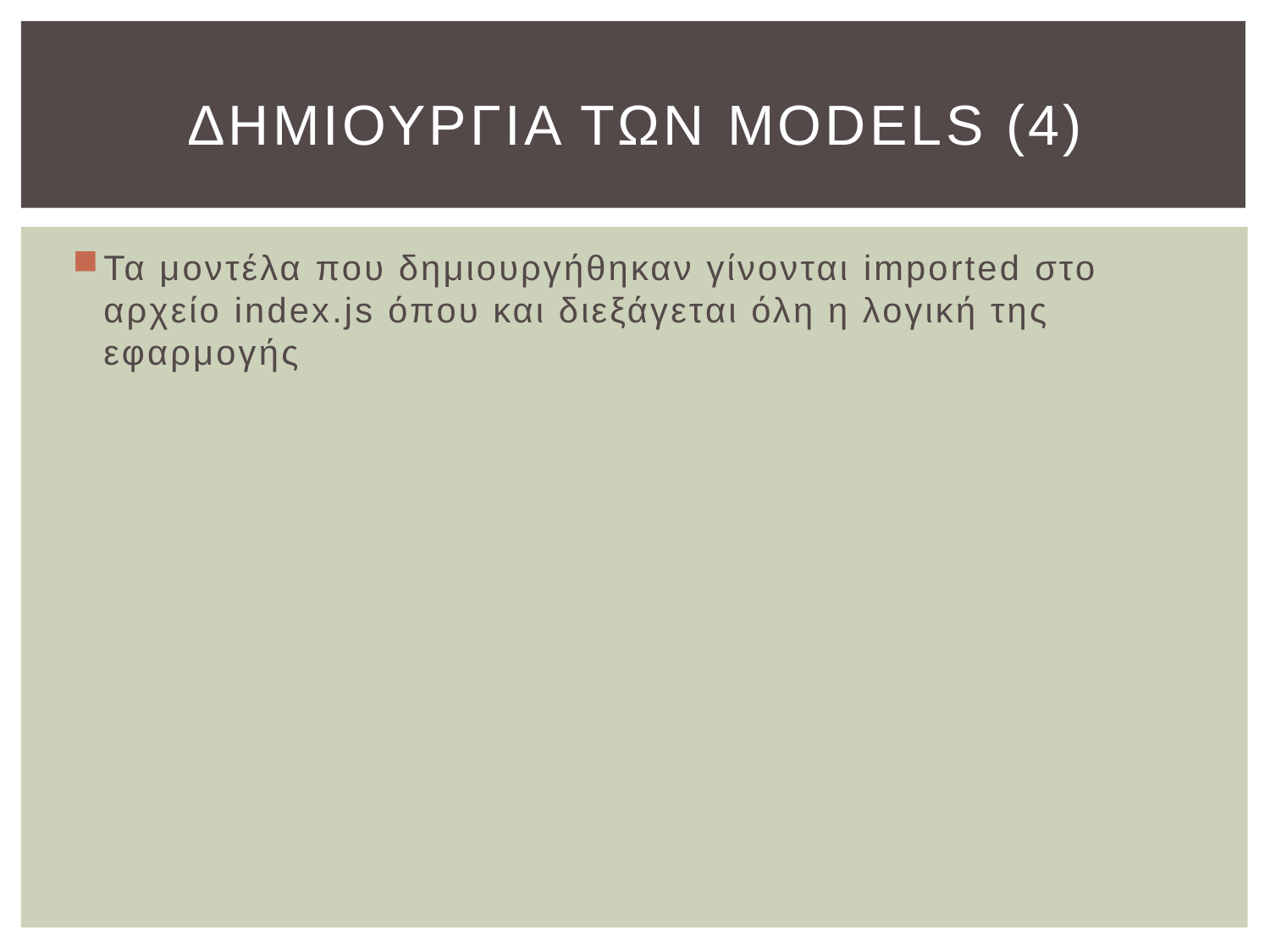

# Δημιουργια των models (4)
Τα μοντέλα που δημιουργήθηκαν γίνονται imported στο αρχείο index.js όπου και διεξάγεται όλη η λογική της εφαρμογής